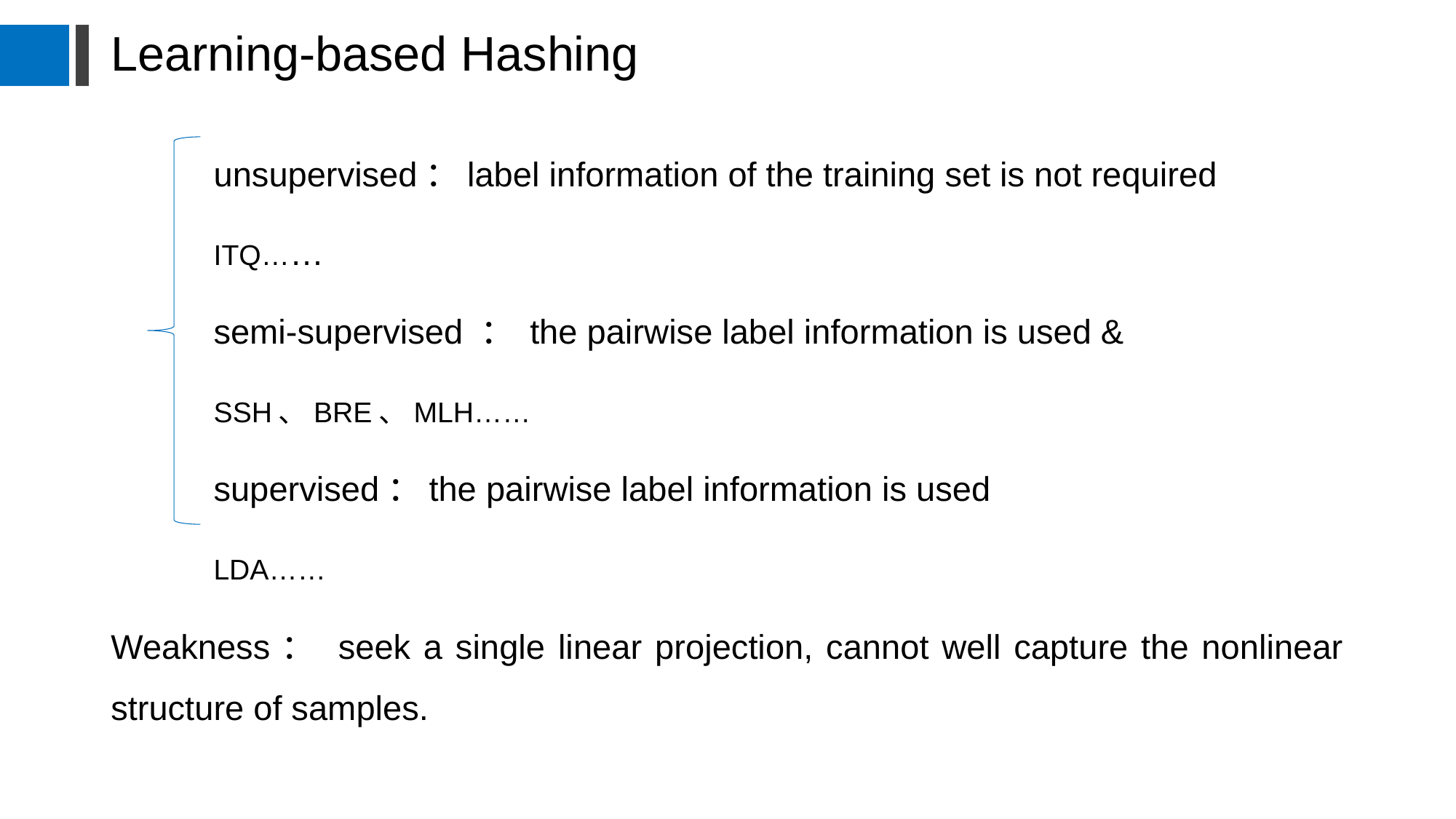

# Learning-based Hashing
	unsupervised：label information of the training set is not required
		ITQ……
	semi-supervised ： the pairwise label information is used &
		SSH、BRE、MLH……
	supervised：the pairwise label information is used
		LDA……
Weakness： seek a single linear projection, cannot well capture the nonlinear structure of samples.